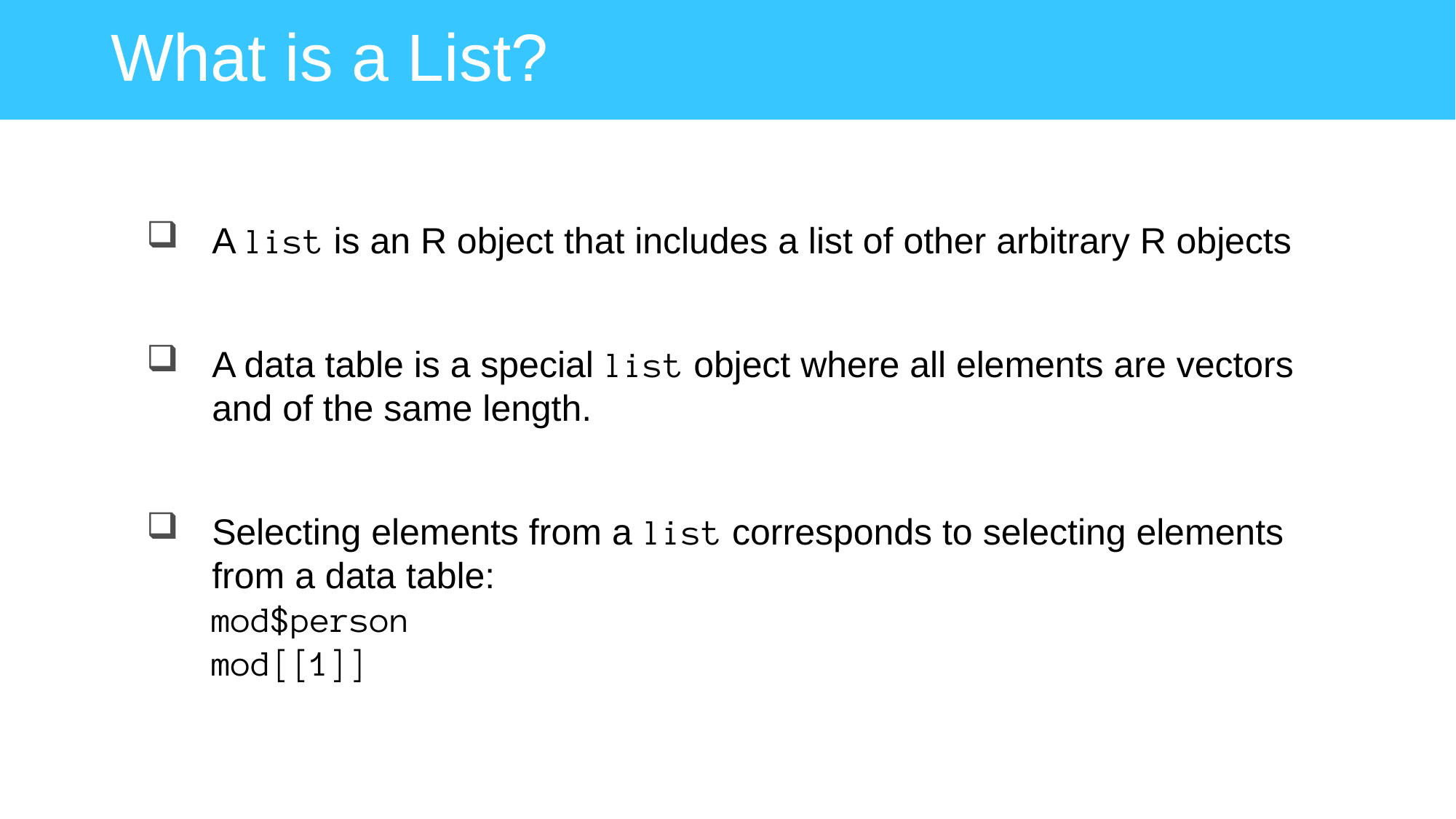

# What is a List?
A list is an R object that includes a list of other arbitrary R objects

A data table is a special list object where all elements are vectors and of the same length.

Selecting elements from a list corresponds to selecting elements from a data table:
mod$person
mod[[1]]